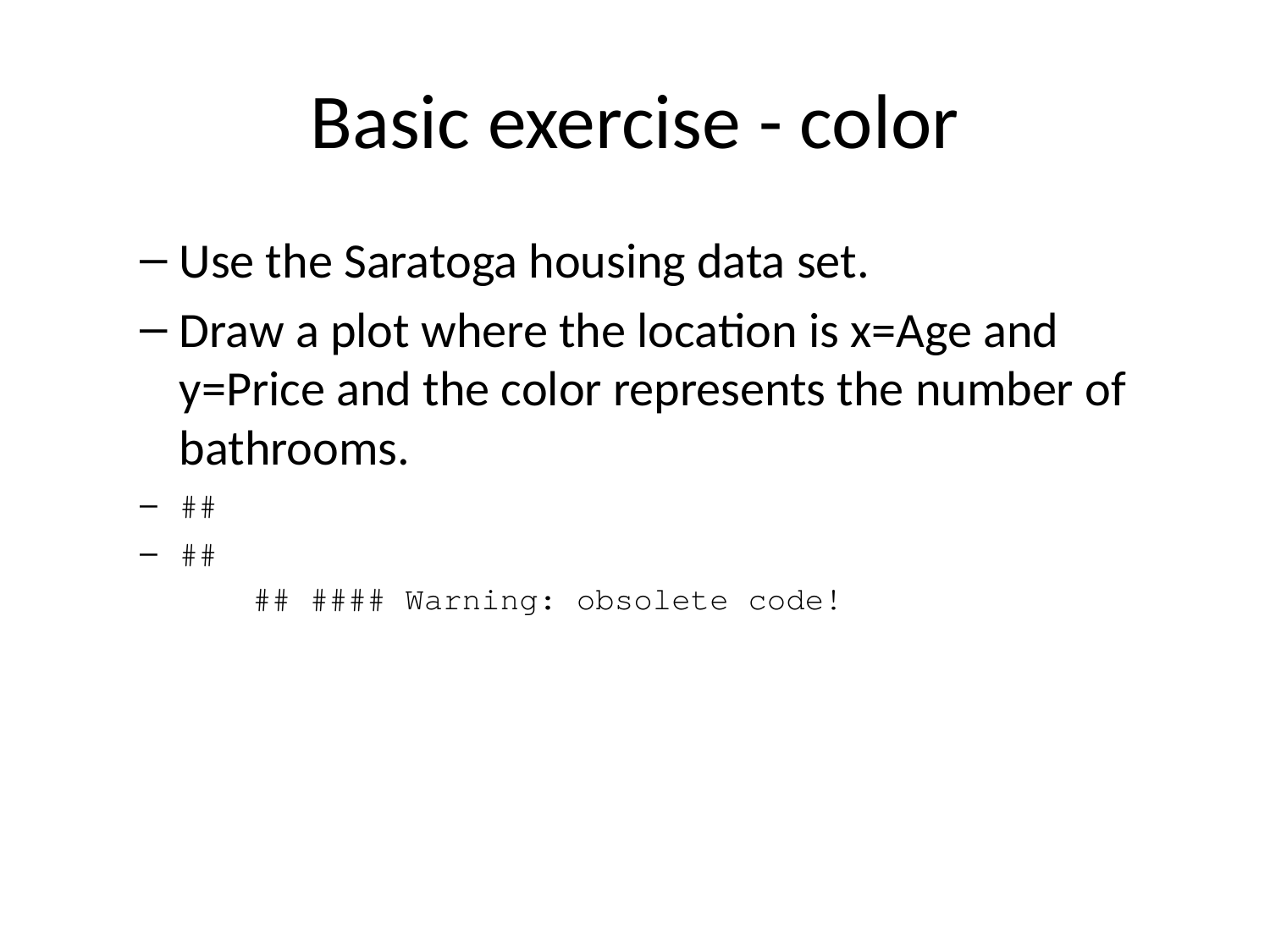

# Basic exercise - color
Use the Saratoga housing data set.
Draw a plot where the location is x=Age and y=Price and the color represents the number of bathrooms.
##
##
## #### Warning: obsolete code!